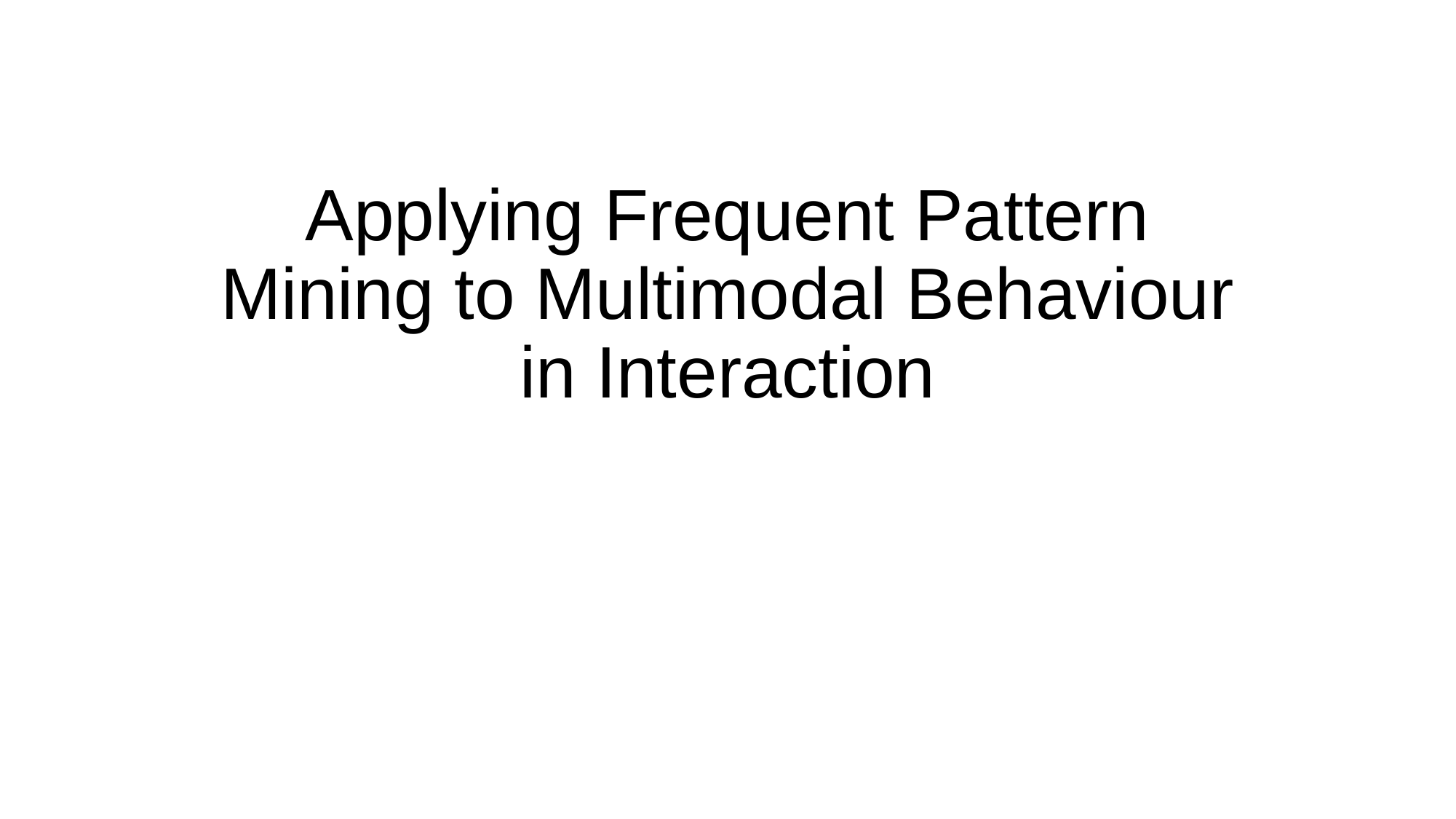

# Applying Frequent Pattern Mining to Multimodal Behaviour in Interaction